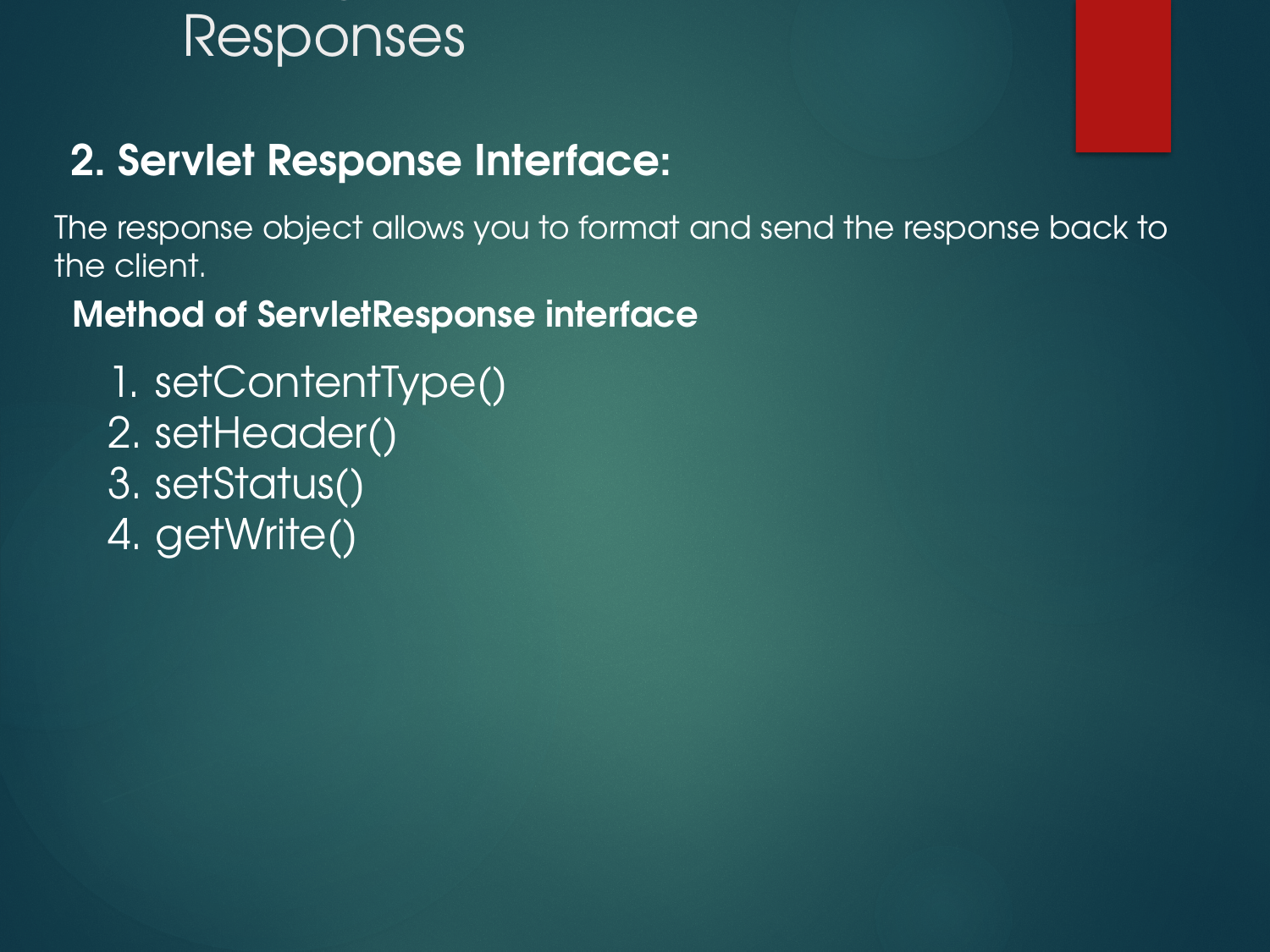

# Handling Servlet Requests and Responses

2. Servlet Response Interface:

The response object allows you to format and send the response back to the client.
Method of ServletResponse interface
setContentType()
setHeader()
setStatus()
getWrite()